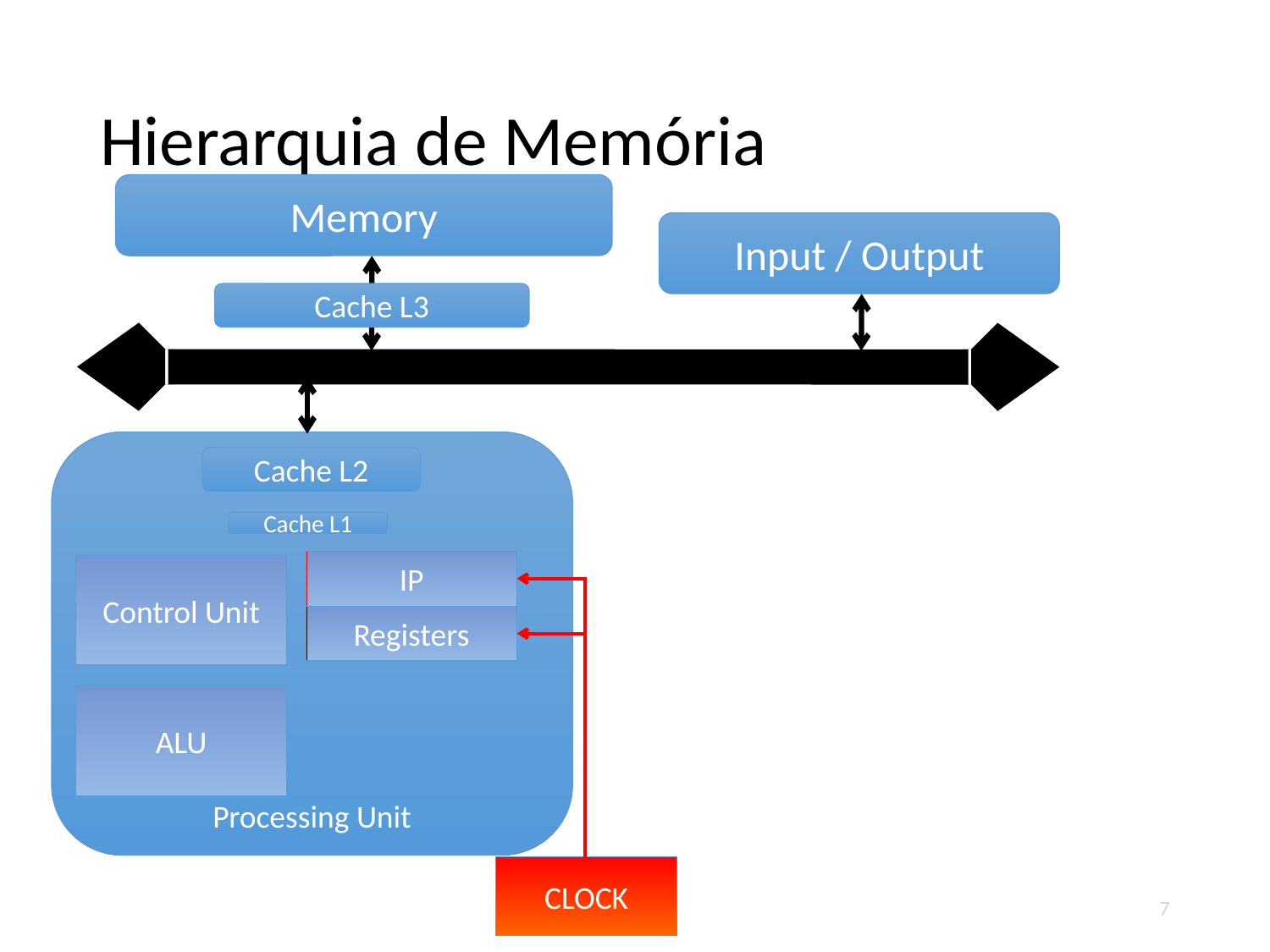

# Hierarquia de Memória
Memory
Input / Output
Cache L3
Processing Unit
Cache L2
Cache L1
IP
Control Unit
Registers
ALU
CLOCK
7